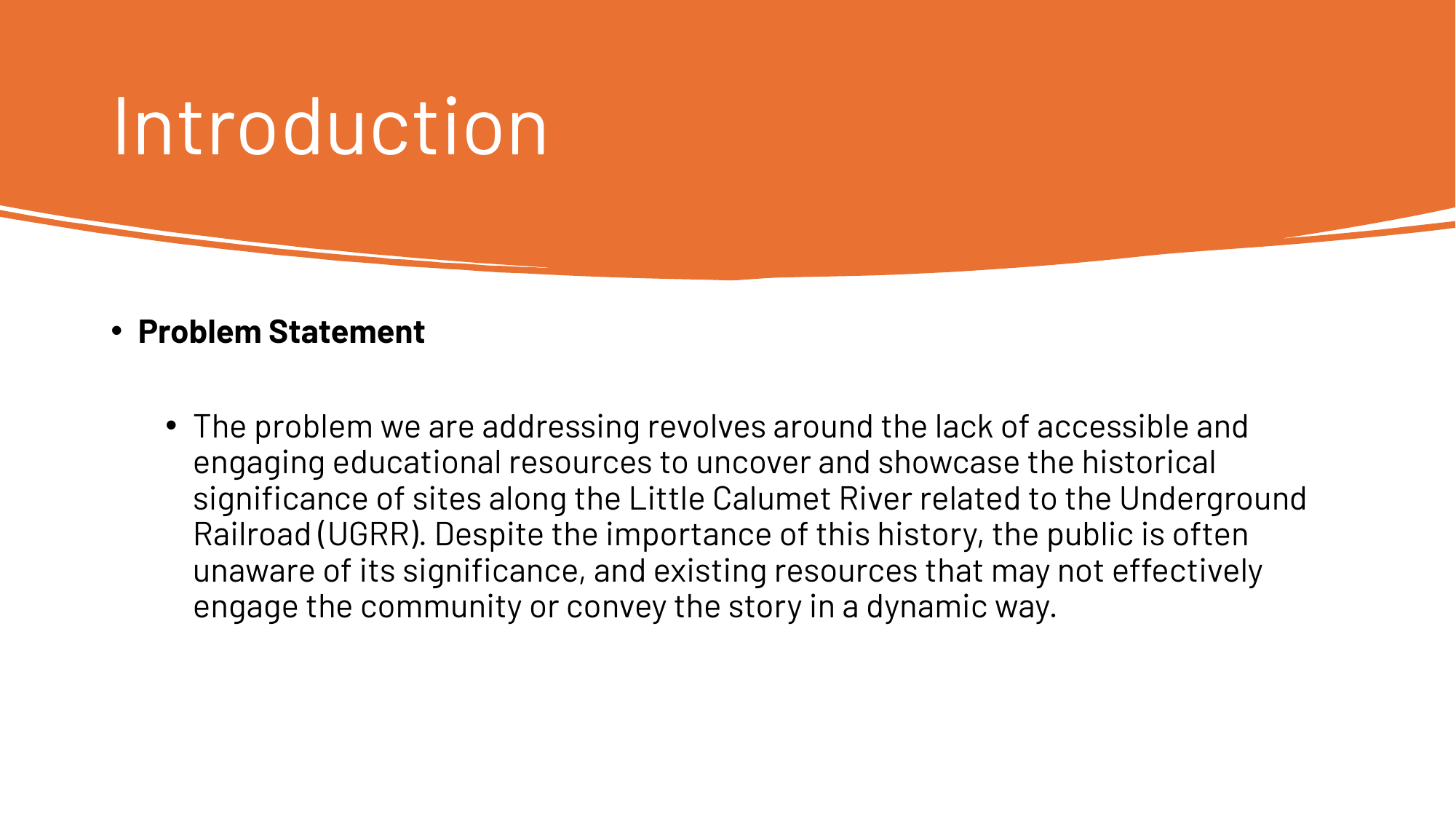

# Introduction
Problem Statement

The problem we are addressing revolves around the lack of accessible and engaging educational resources to uncover and showcase the historical significance of sites along the Little Calumet River related to the Underground Railroad (UGRR). Despite the importance of this history, the public is often unaware of its significance, and existing resources that may not effectively engage the community or convey the story in a dynamic way.